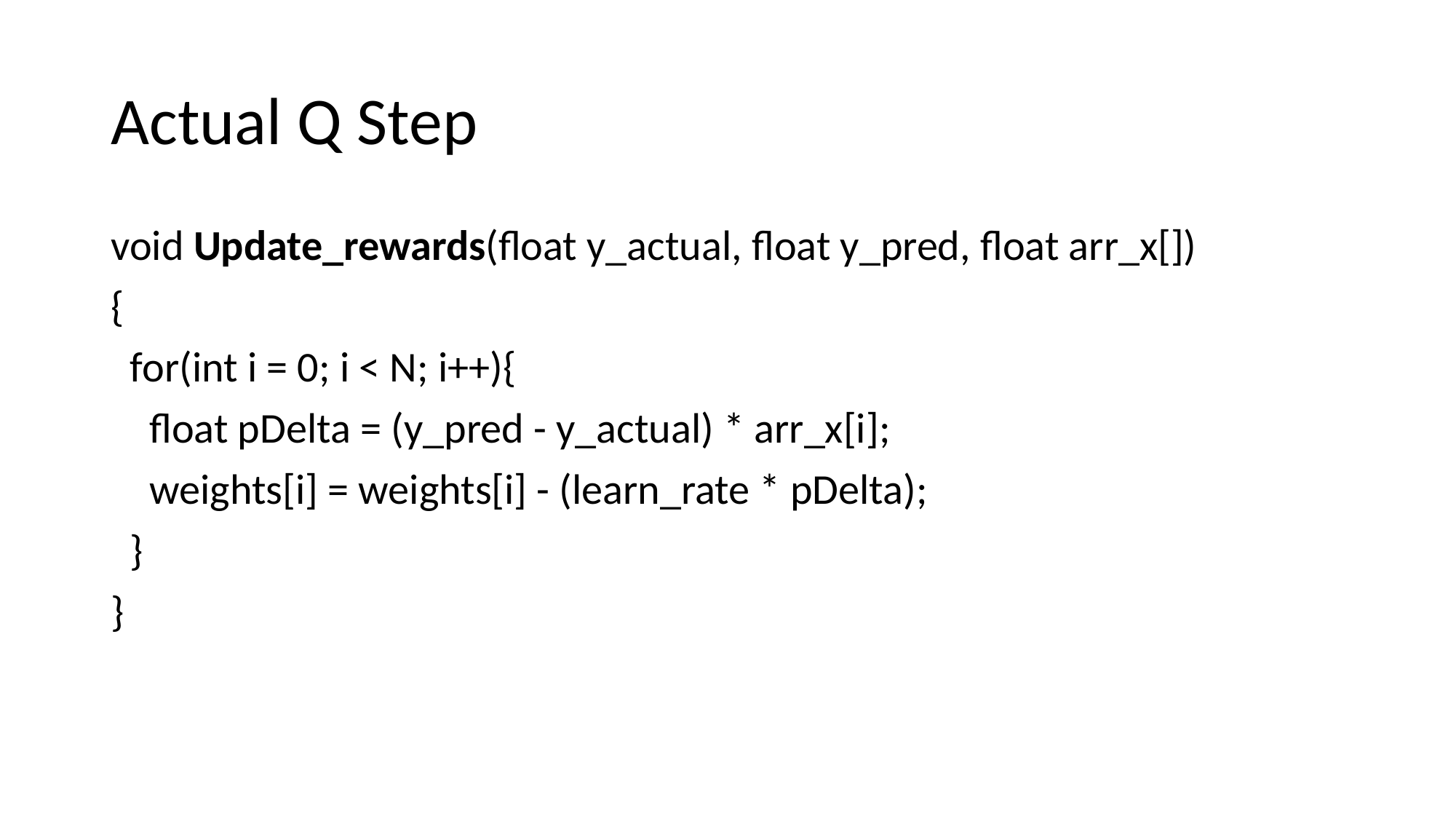

# Actual Q Step
void Update_rewards(float y_actual, float y_pred, float arr_x[])
{
  for(int i = 0; i < N; i++){
    float pDelta = (y_pred - y_actual) * arr_x[i];
    weights[i] = weights[i] - (learn_rate * pDelta);
  }
}